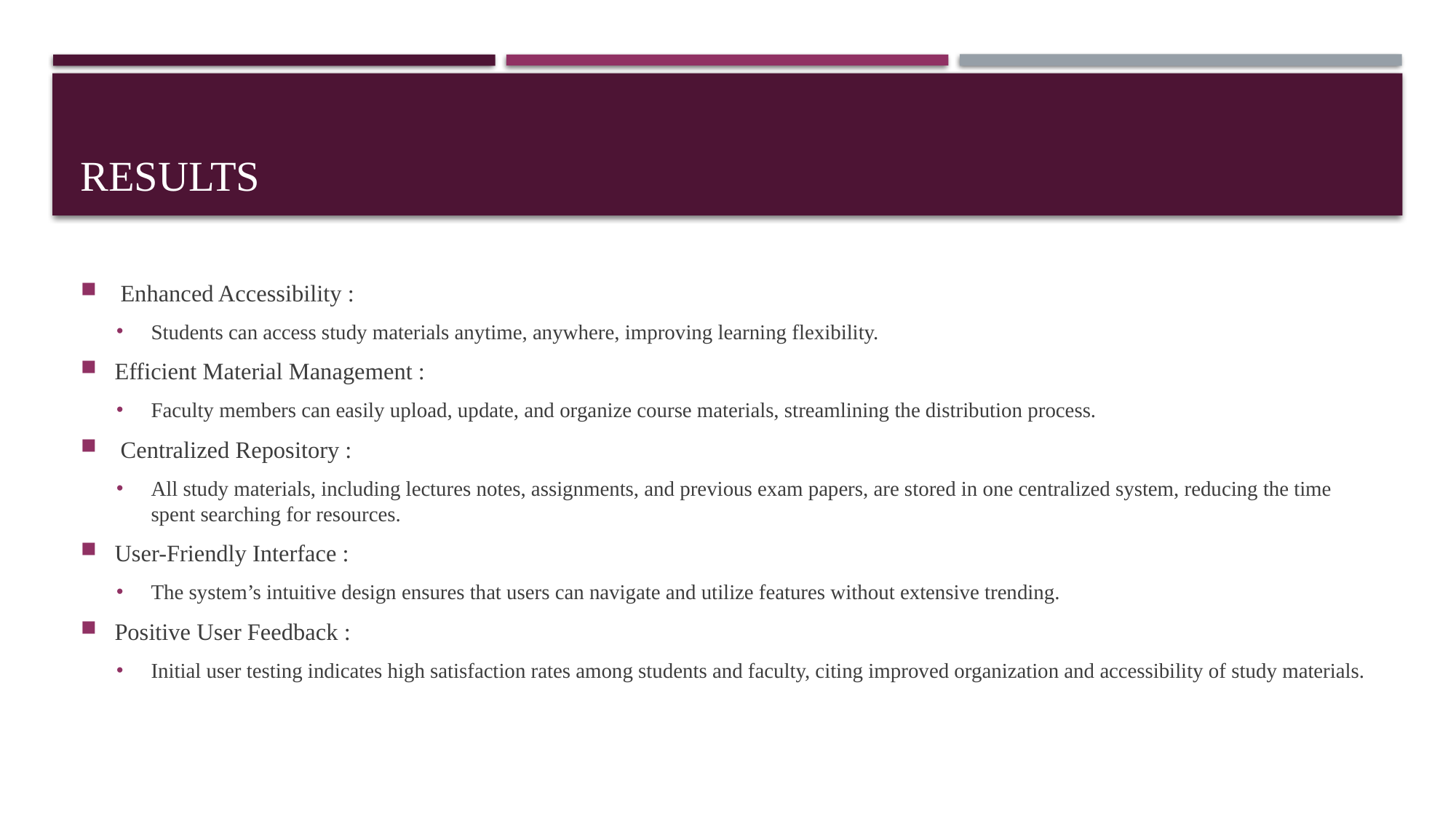

# RESULTS
 Enhanced Accessibility :
Students can access study materials anytime, anywhere, improving learning flexibility.
Efficient Material Management :
Faculty members can easily upload, update, and organize course materials, streamlining the distribution process.
 Centralized Repository :
All study materials, including lectures notes, assignments, and previous exam papers, are stored in one centralized system, reducing the time spent searching for resources.
User-Friendly Interface :
The system’s intuitive design ensures that users can navigate and utilize features without extensive trending.
Positive User Feedback :
Initial user testing indicates high satisfaction rates among students and faculty, citing improved organization and accessibility of study materials.